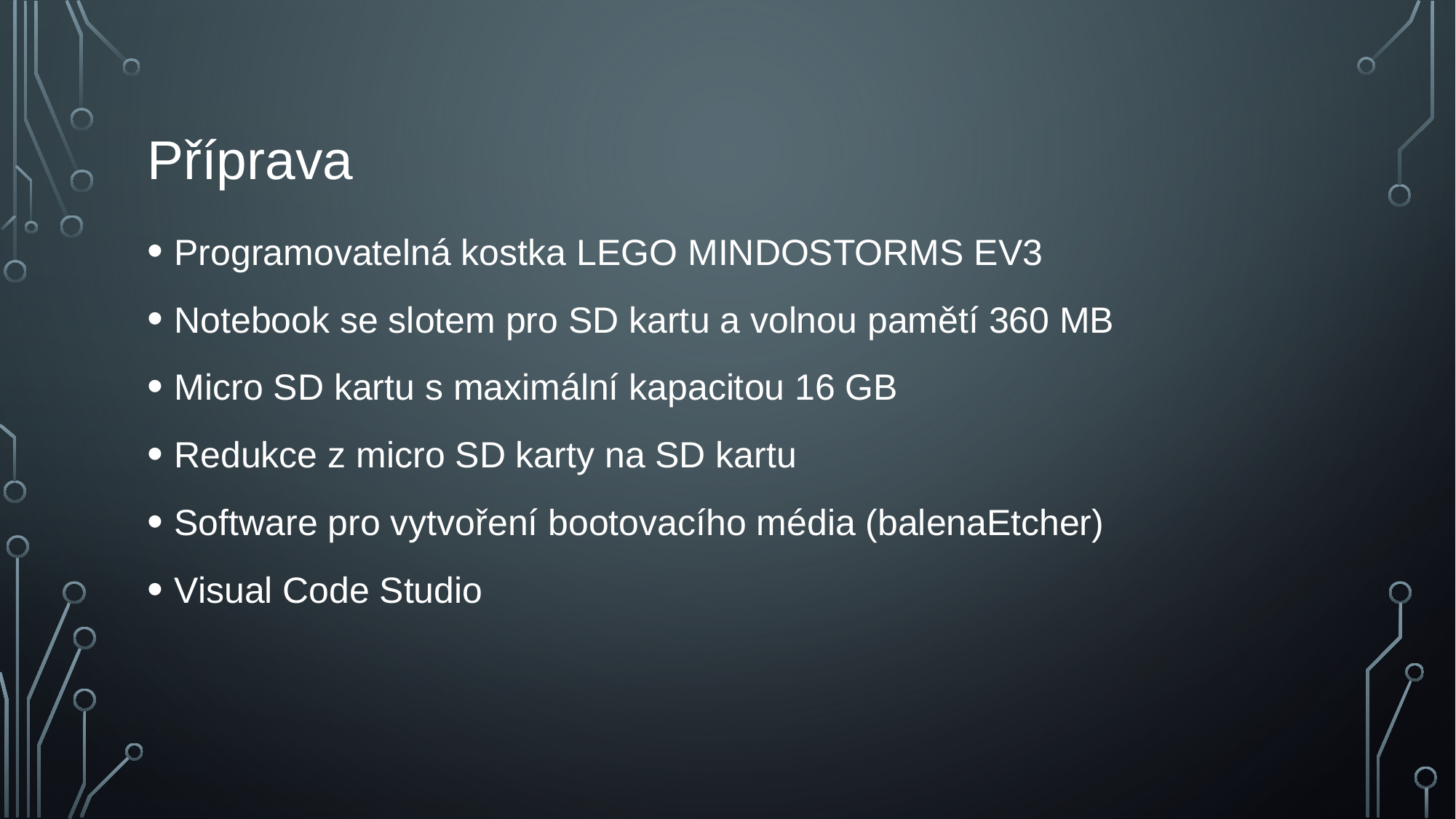

# Příprava
Programovatelná kostka LEGO MINDOSTORMS EV3
Notebook se slotem pro SD kartu a volnou pamětí 360 MB
Micro SD kartu s maximální kapacitou 16 GB
Redukce z micro SD karty na SD kartu
Software pro vytvoření bootovacího média (balenaEtcher)
Visual Code Studio